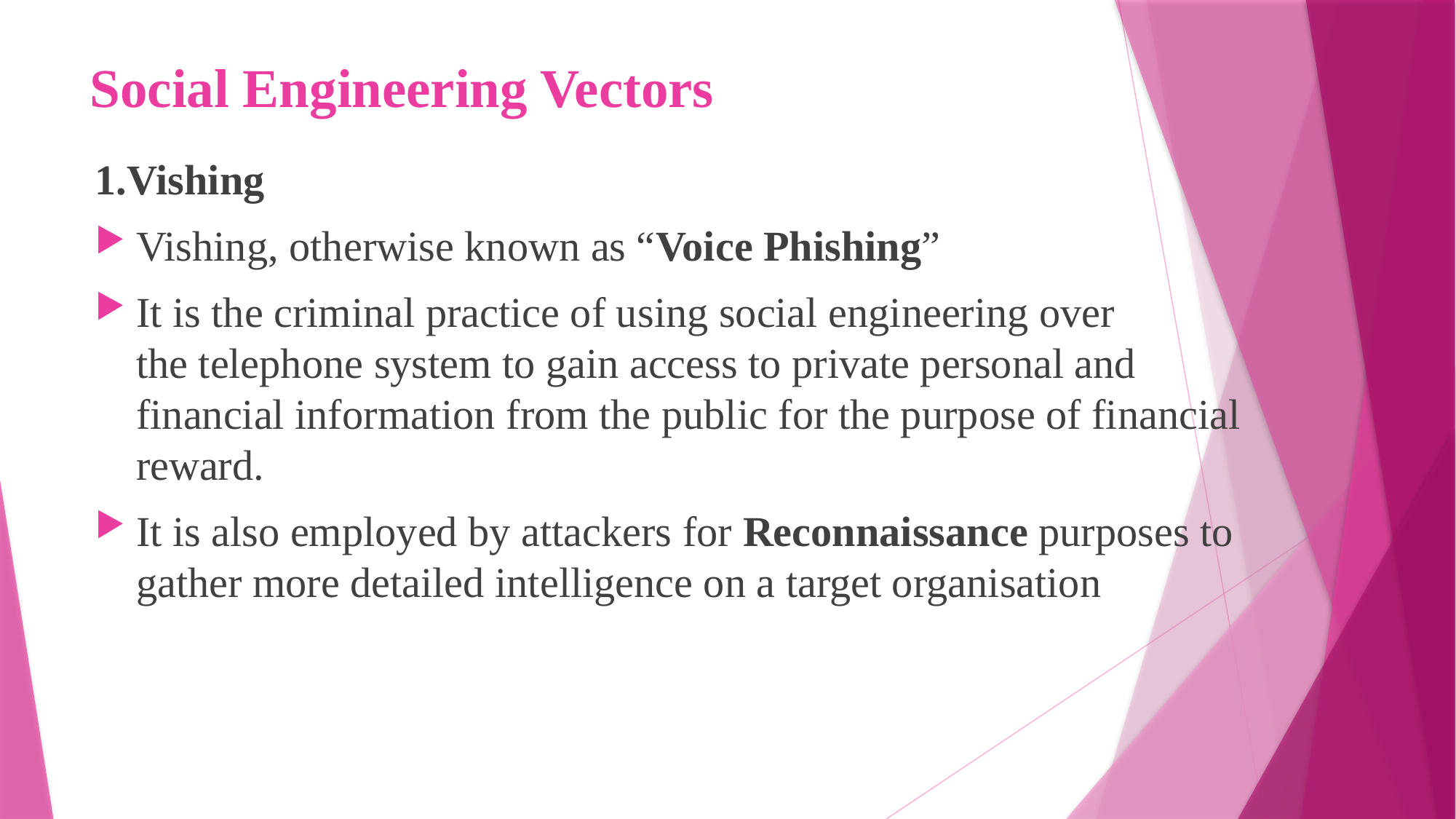

# Social Engineering Vectors
1.Vishing
Vishing, otherwise known as “Voice Phishing”
It is the criminal practice of using social engineering over the telephone system to gain access to private personal and financial information from the public for the purpose of financial reward.
It is also employed by attackers for Reconnaissance purposes to gather more detailed intelligence on a target organisation